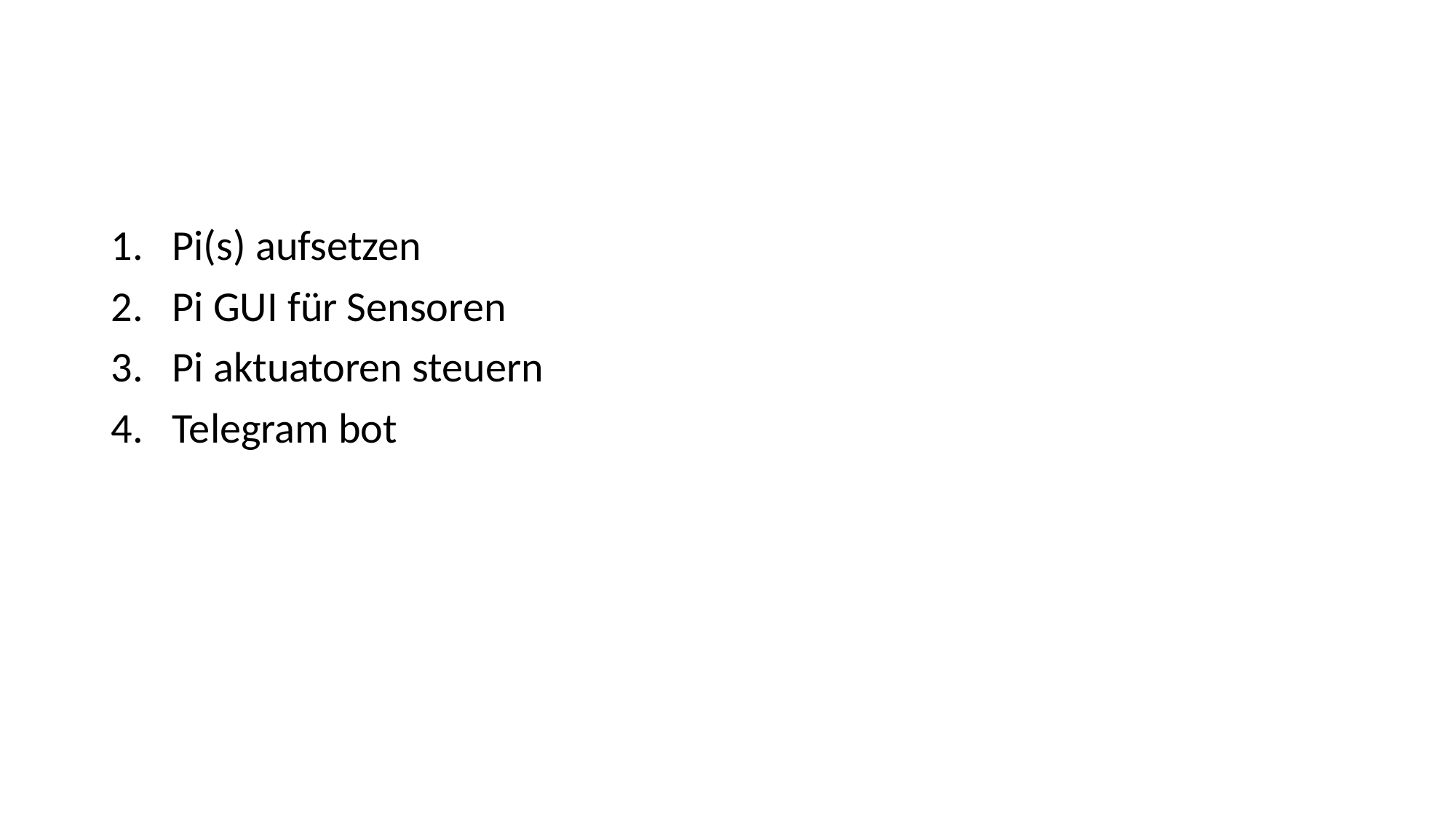

#
Pi(s) aufsetzen
Pi GUI für Sensoren
Pi aktuatoren steuern
Telegram bot